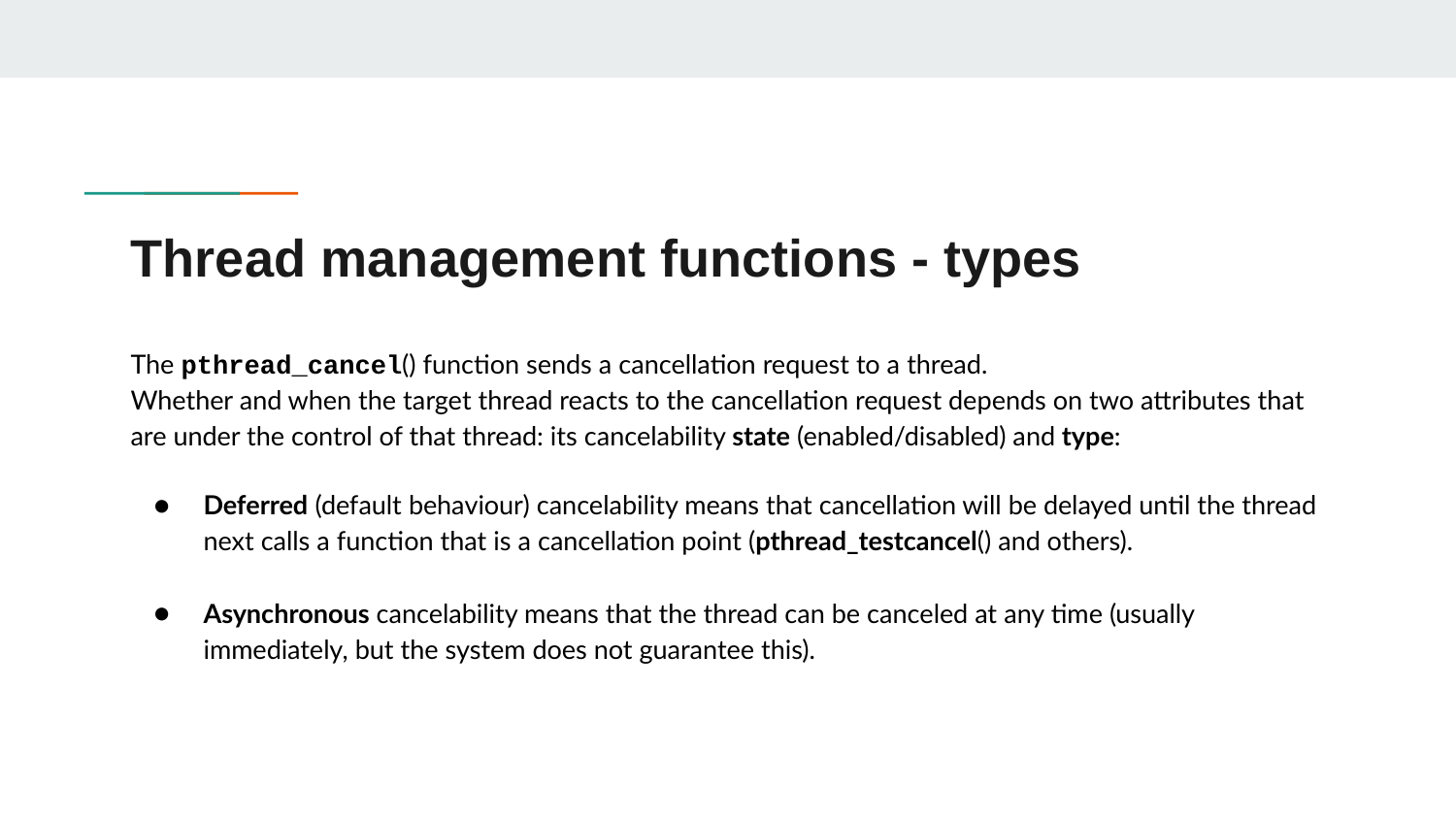

# Thread management functions - types
The pthread_cancel() function sends a cancellation request to a thread.
Whether and when the target thread reacts to the cancellation request depends on two attributes that are under the control of that thread: its cancelability state (enabled/disabled) and type:
Deferred (default behaviour) cancelability means that cancellation will be delayed until the thread next calls a function that is a cancellation point (pthread_testcancel() and others).
Asynchronous cancelability means that the thread can be canceled at any time (usually immediately, but the system does not guarantee this).